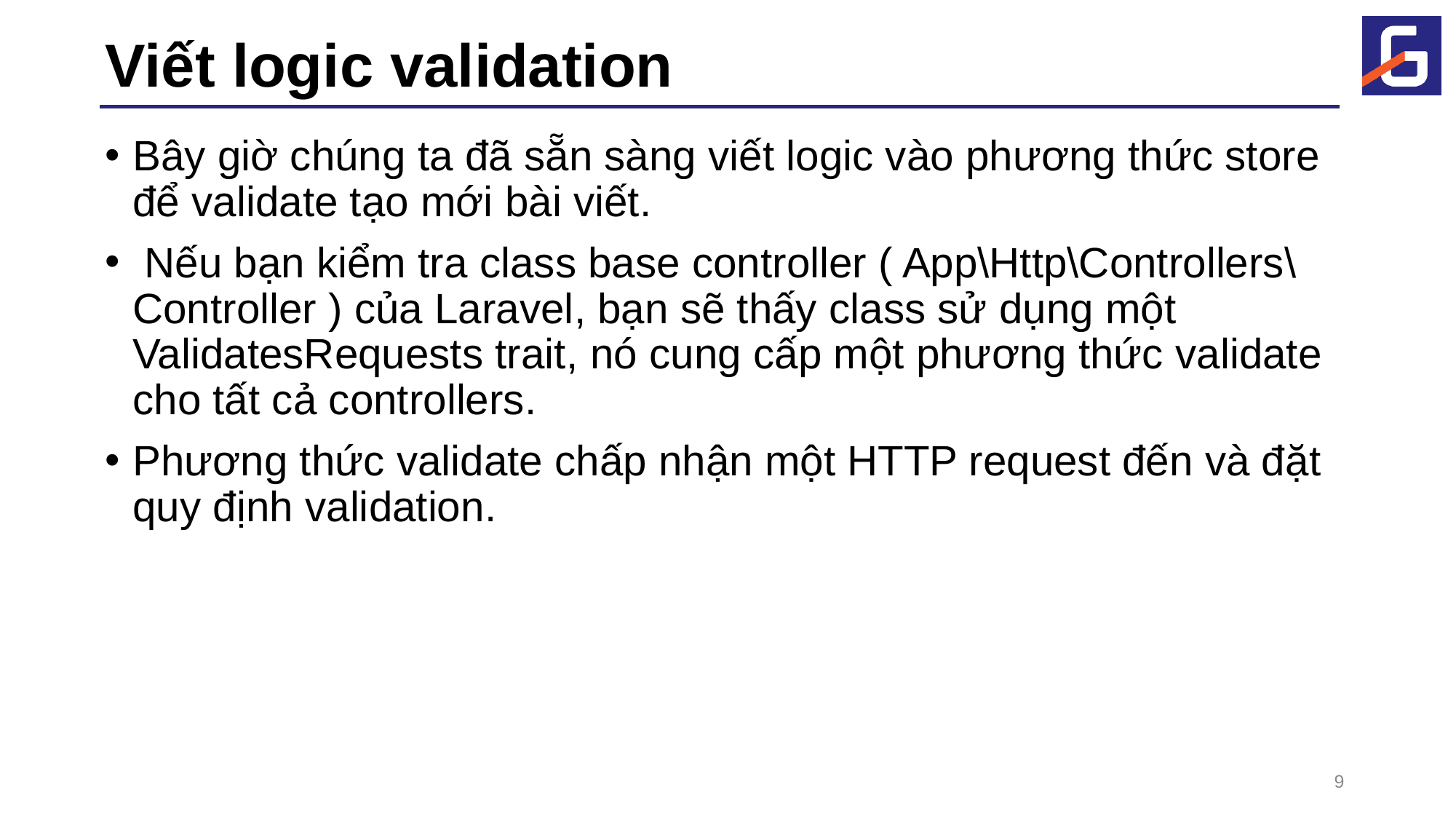

# Viết logic validation
Bây giờ chúng ta đã sẵn sàng viết logic vào phương thức store để validate tạo mới bài viết.
 Nếu bạn kiểm tra class base controller ( App\Http\Controllers\Controller ) của Laravel, bạn sẽ thấy class sử dụng một ValidatesRequests trait, nó cung cấp một phương thức validate cho tất cả controllers.
Phương thức validate chấp nhận một HTTP request đến và đặt quy định validation.
9